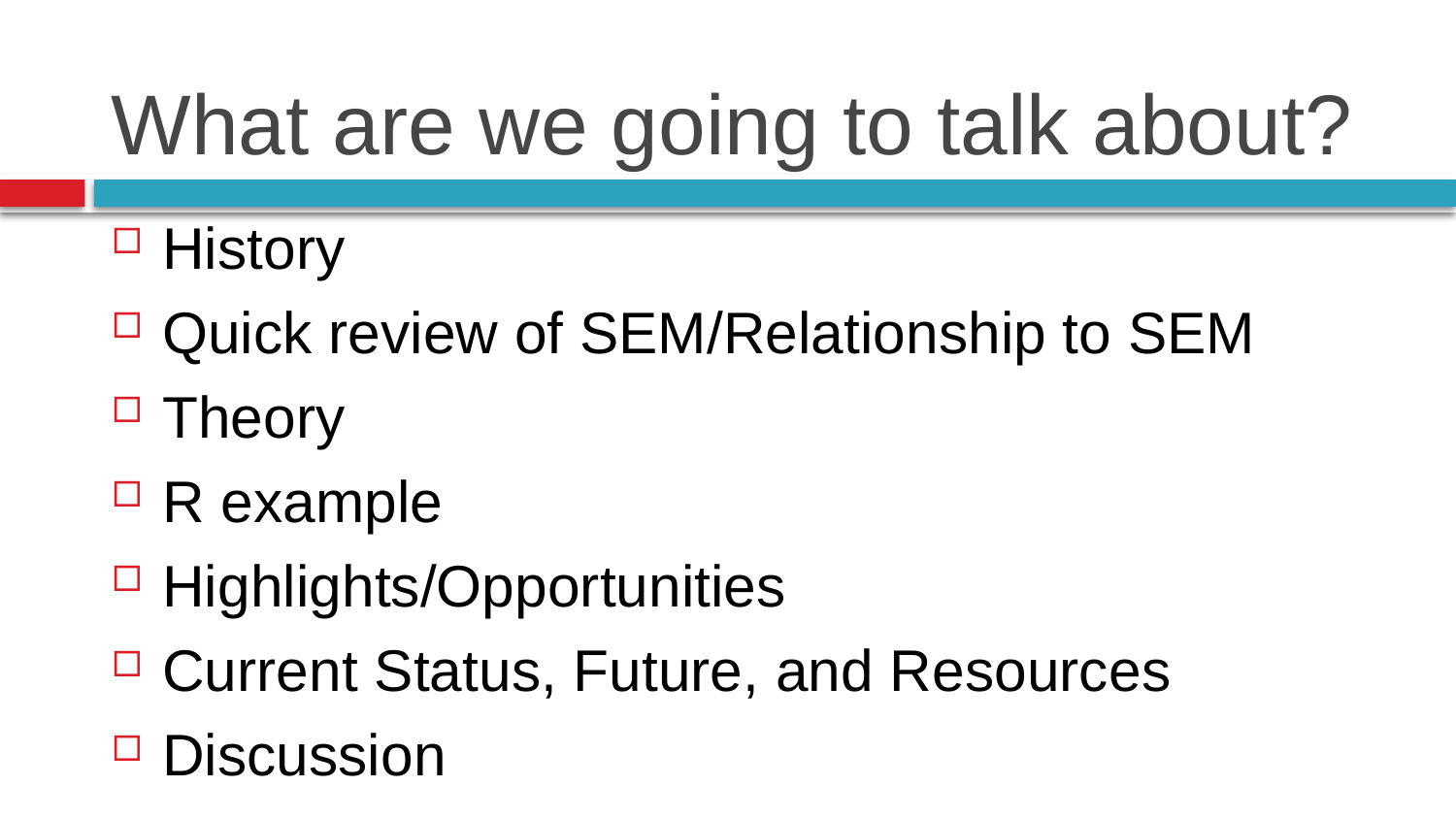

# What are we going to talk about?
History
Quick review of SEM/Relationship to SEM
Theory
R example
Highlights/Opportunities
Current Status, Future, and Resources
Discussion